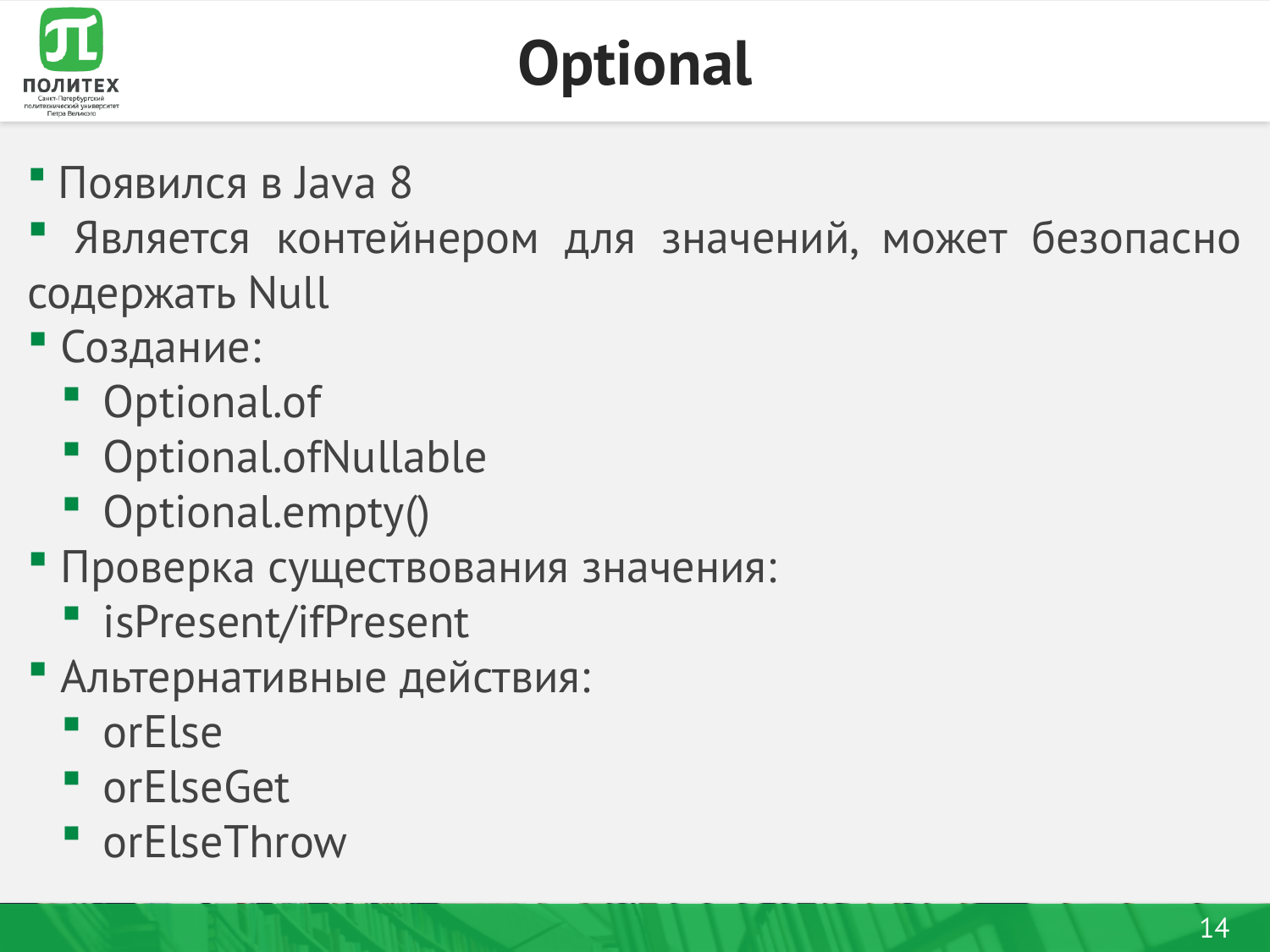

# Optional
 Появился в Java 8
 Является контейнером для значений, может безопасно содержать Null
 Создание:
 Optional.of
 Optional.ofNullable
 Optional.empty()
 Проверка существования значения:
 isPresent/ifPresent
 Альтернативные действия:
 orElse
 orElseGet
 orElseThrow